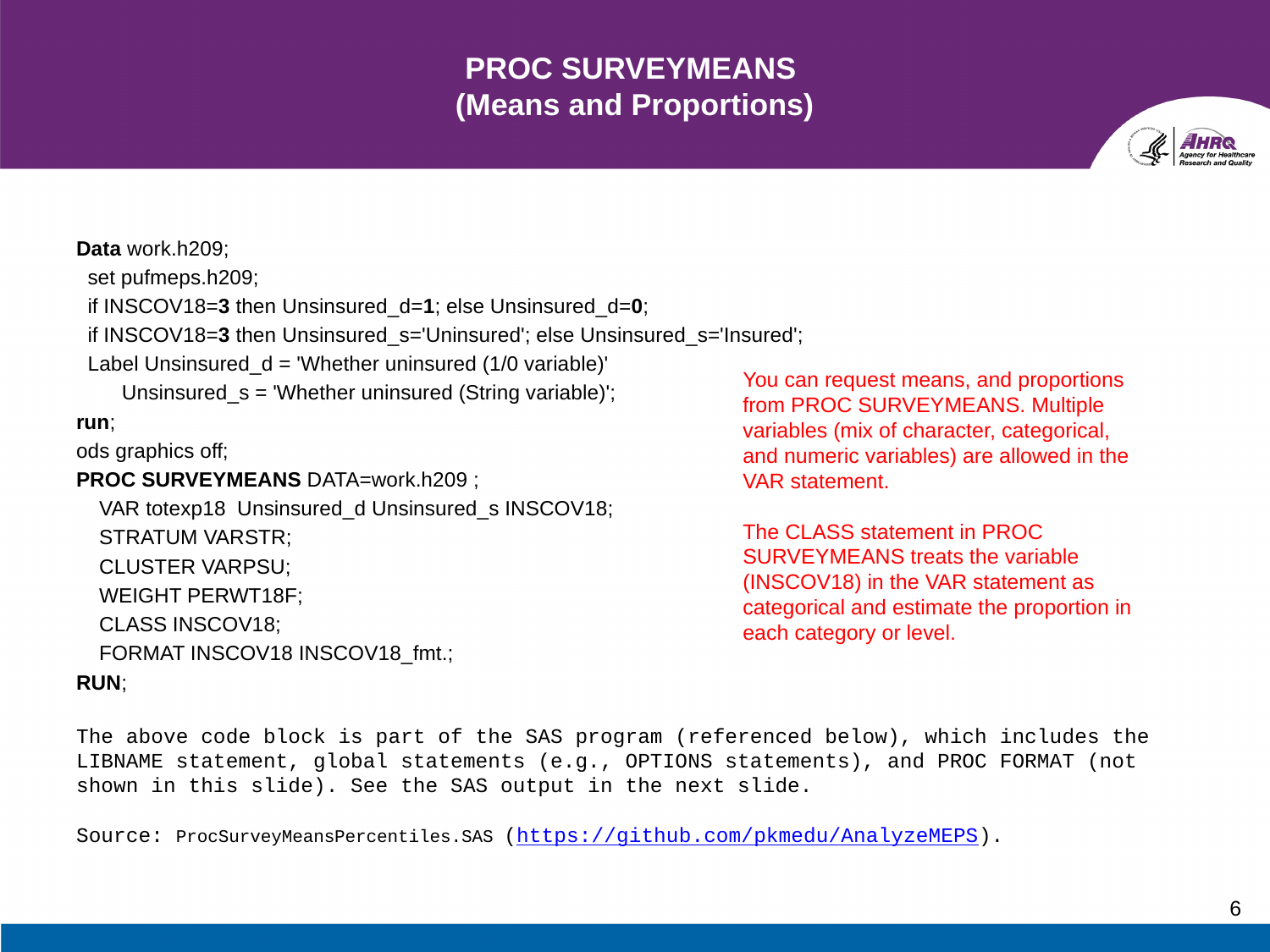

# PROC SURVEYMEANS (Means and Proportions)
Data work.h209;
  set pufmeps.h209;
  if INSCOV18=3 then Unsinsured_d=1; else Unsinsured_d=0;
  if INSCOV18=3 then Unsinsured_s='Uninsured'; else Unsinsured_s='Insured';
  Label Unsinsured_d = 'Whether uninsured (1/0 variable)'
        Unsinsured_s = 'Whether uninsured (String variable)';
run;
ods graphics off;
PROC SURVEYMEANS DATA=work.h209 ;
    VAR totexp18  Unsinsured_d Unsinsured_s INSCOV18;
    STRATUM VARSTR;
    CLUSTER VARPSU;
    WEIGHT PERWT18F;
    CLASS INSCOV18;
    FORMAT INSCOV18 INSCOV18_fmt.;
RUN;

The above code block is part of the SAS program (referenced below), which includes the LIBNAME statement, global statements (e.g., OPTIONS statements), and PROC FORMAT (not shown in this slide). See the SAS output in the next slide.

Source: ProcSurveyMeansPercentiles.SAS (https://github.com/pkmedu/AnalyzeMEPS).

You can request means, and proportions from PROC SURVEYMEANS. Multiple variables (mix of character, categorical, and numeric variables) are allowed in the VAR statement.

The CLASS statement in PROC SURVEYMEANS treats the variable (INSCOV18) in the VAR statement as categorical and estimate the proportion in each category or level.

6